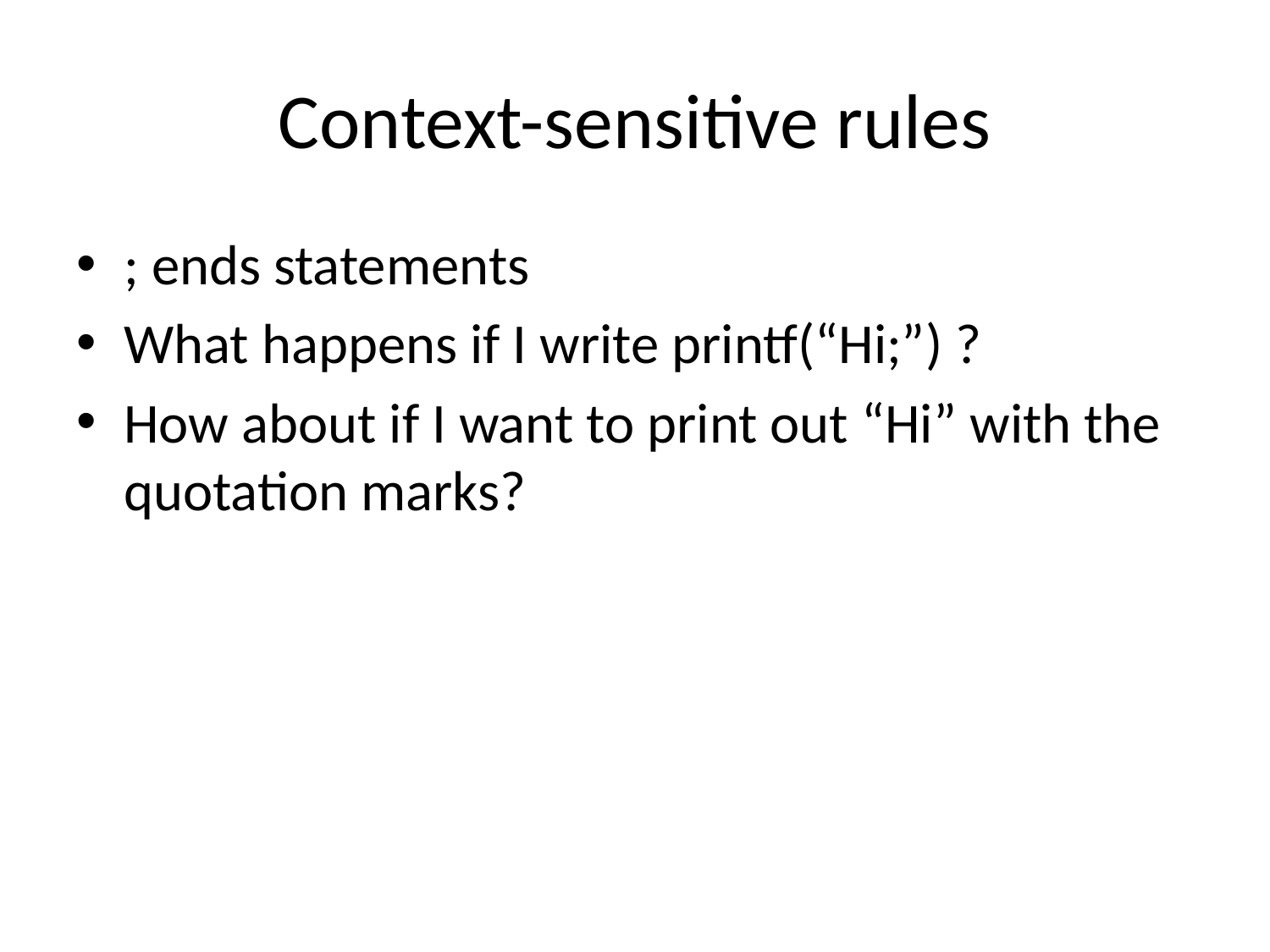

# Context-sensitive rules
; ends statements
What happens if I write printf(“Hi;”) ?
How about if I want to print out “Hi” with the quotation marks?